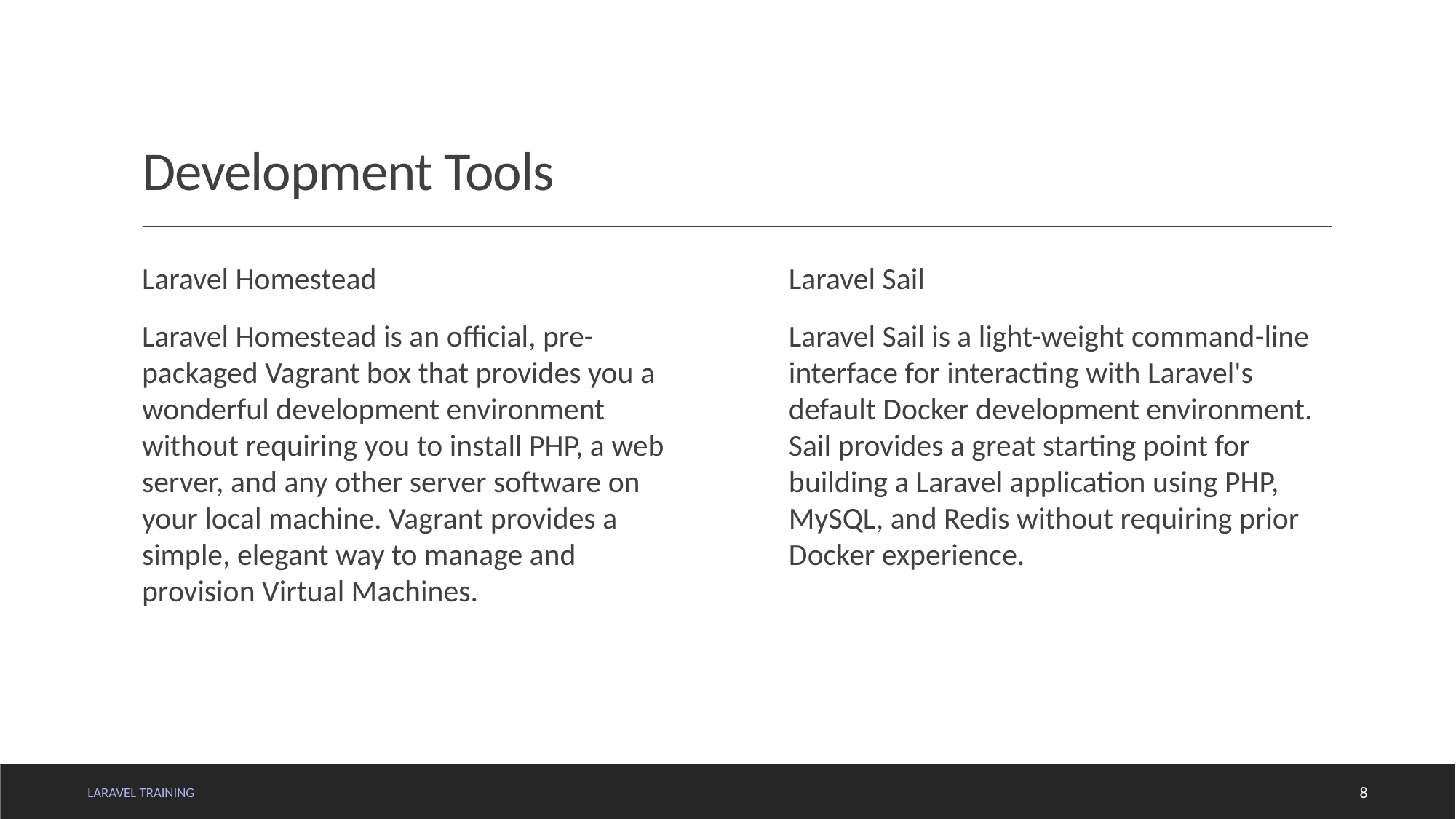

# Development Tools
Laravel Homestead
Laravel Homestead is an official, pre-packaged Vagrant box that provides you a wonderful development environment without requiring you to install PHP, a web server, and any other server software on your local machine. Vagrant provides a simple, elegant way to manage and provision Virtual Machines.
Laravel Sail
Laravel Sail is a light-weight command-line interface for interacting with Laravel's default Docker development environment. Sail provides a great starting point for building a Laravel application using PHP, MySQL, and Redis without requiring prior Docker experience.
LARAVEL TRAINING
8